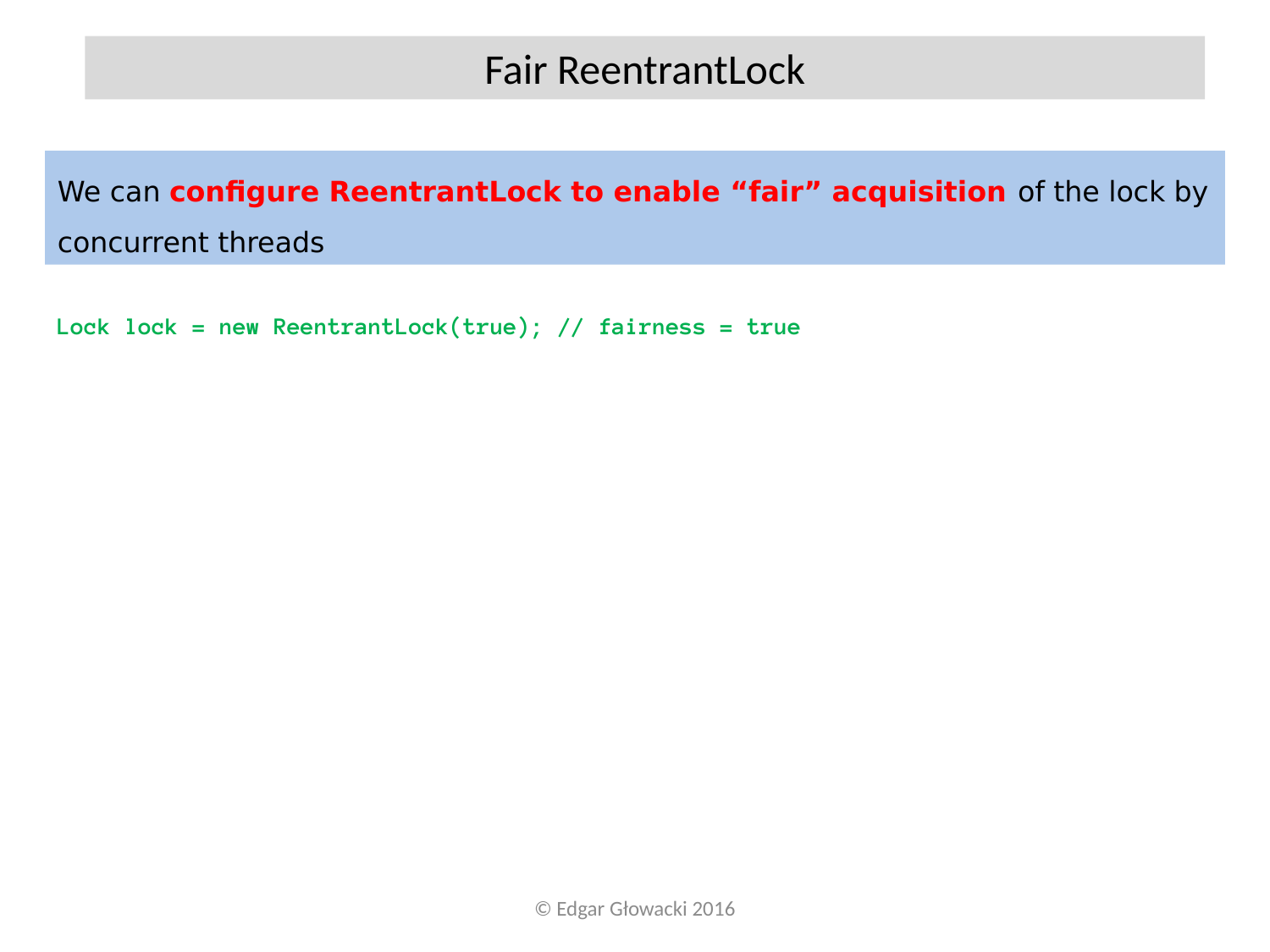

Fair ReentrantLock
We can configure ReentrantLock to enable “fair” acquisition of the lock by concurrent threads
Lock lock = new ReentrantLock(true); // fairness = true
© Edgar Głowacki 2016